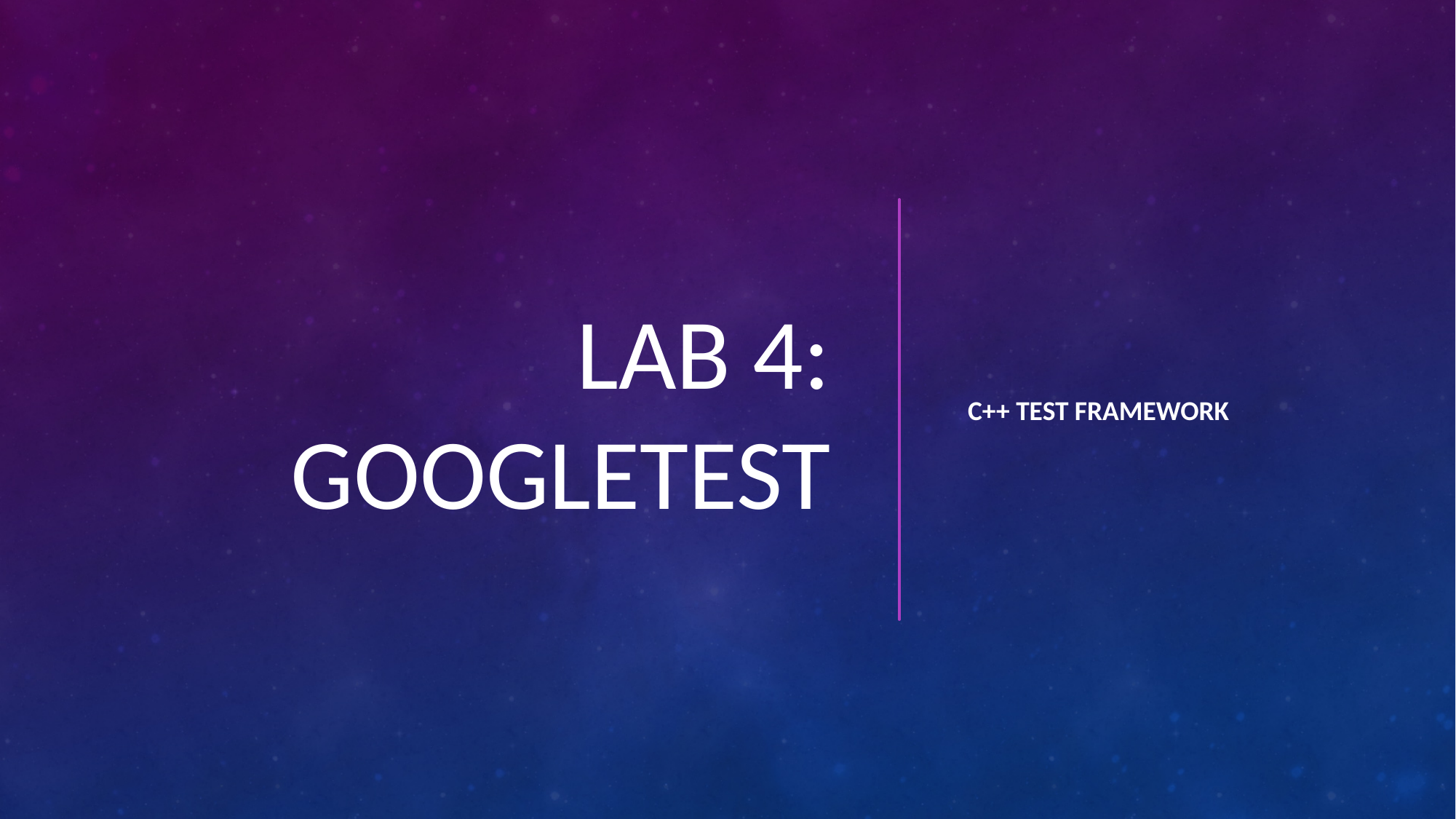

# Lab 4: GoogleTest
C++ test framework